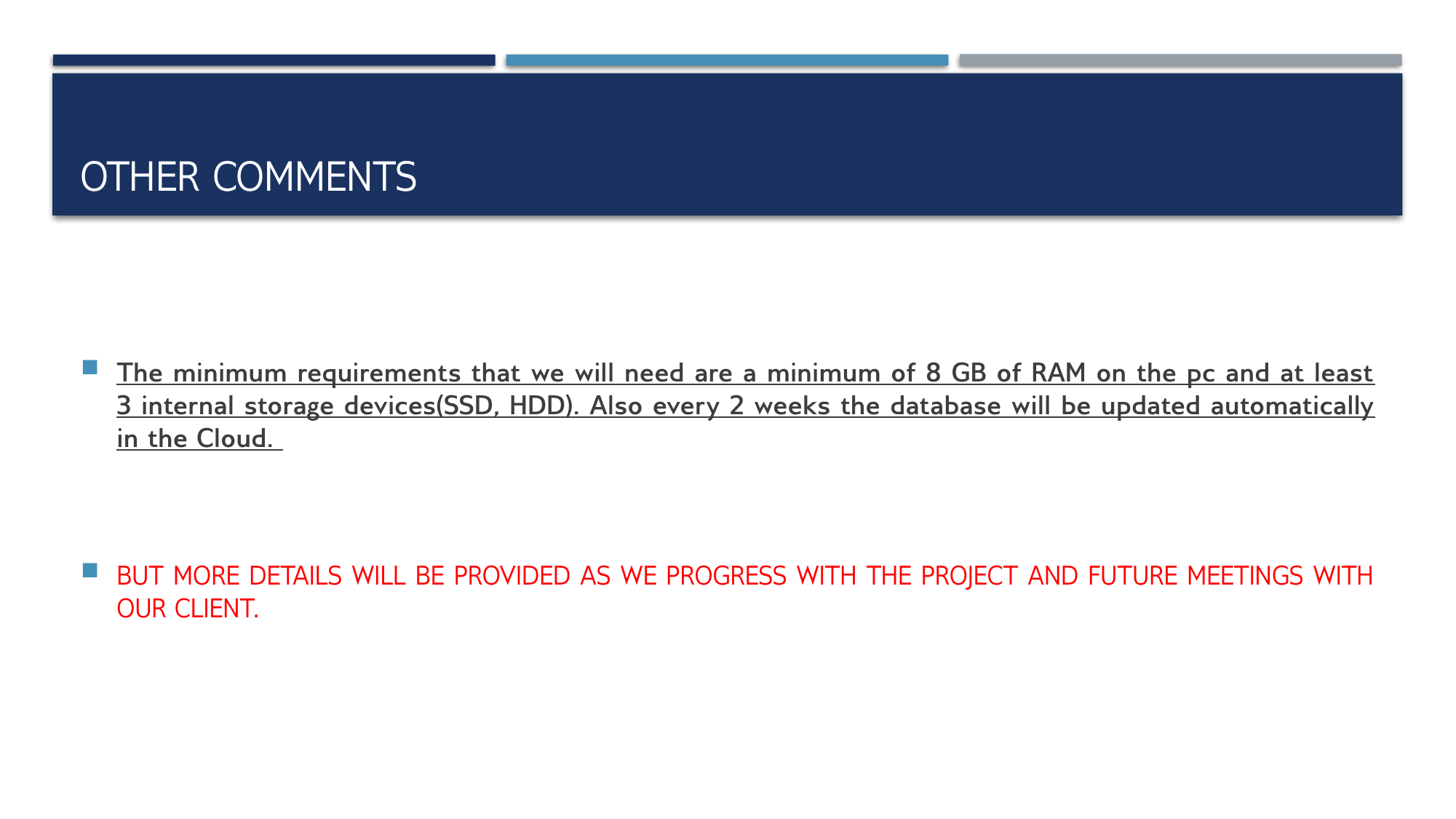

# OTHER COMMENTS
The minimum requirements that we will need are a minimum of 8 GB of RAM on the pc and at least 3 internal storage devices(SSD, HDD). Also every 2 weeks the database will be updated automatically in the Cloud.

BUT MORE DETAILS WILL BE PROVIDED AS WE PROGRESS WITH THE PROJECT AND FUTURE MEETINGS WITH OUR CLIENT.